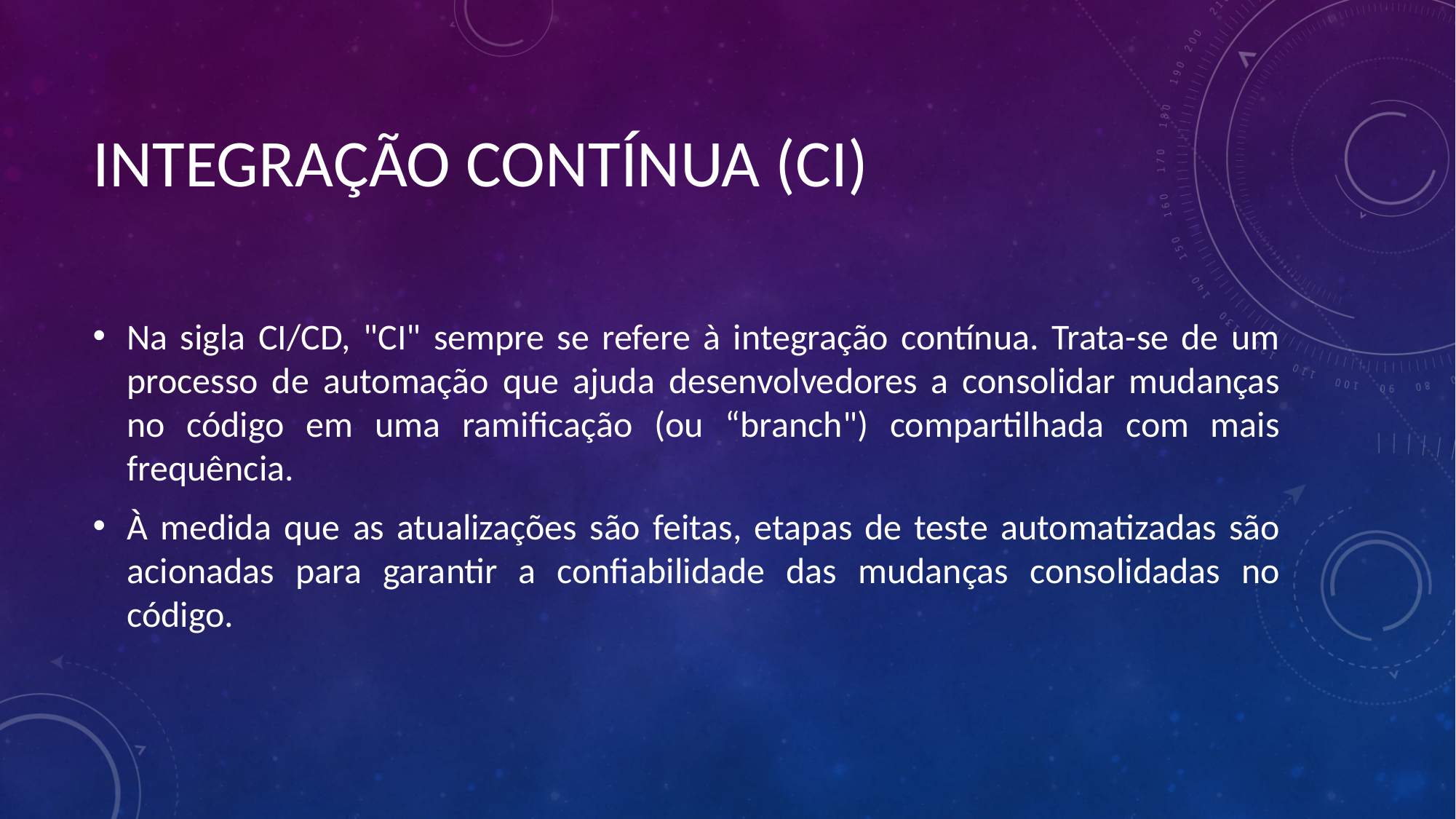

# Integração Contínua (CI)
Na sigla CI/CD, "CI" sempre se refere à integração contínua. Trata-se de um processo de automação que ajuda desenvolvedores a consolidar mudanças no código em uma ramificação (ou “branch") compartilhada com mais frequência.
À medida que as atualizações são feitas, etapas de teste automatizadas são acionadas para garantir a confiabilidade das mudanças consolidadas no código.